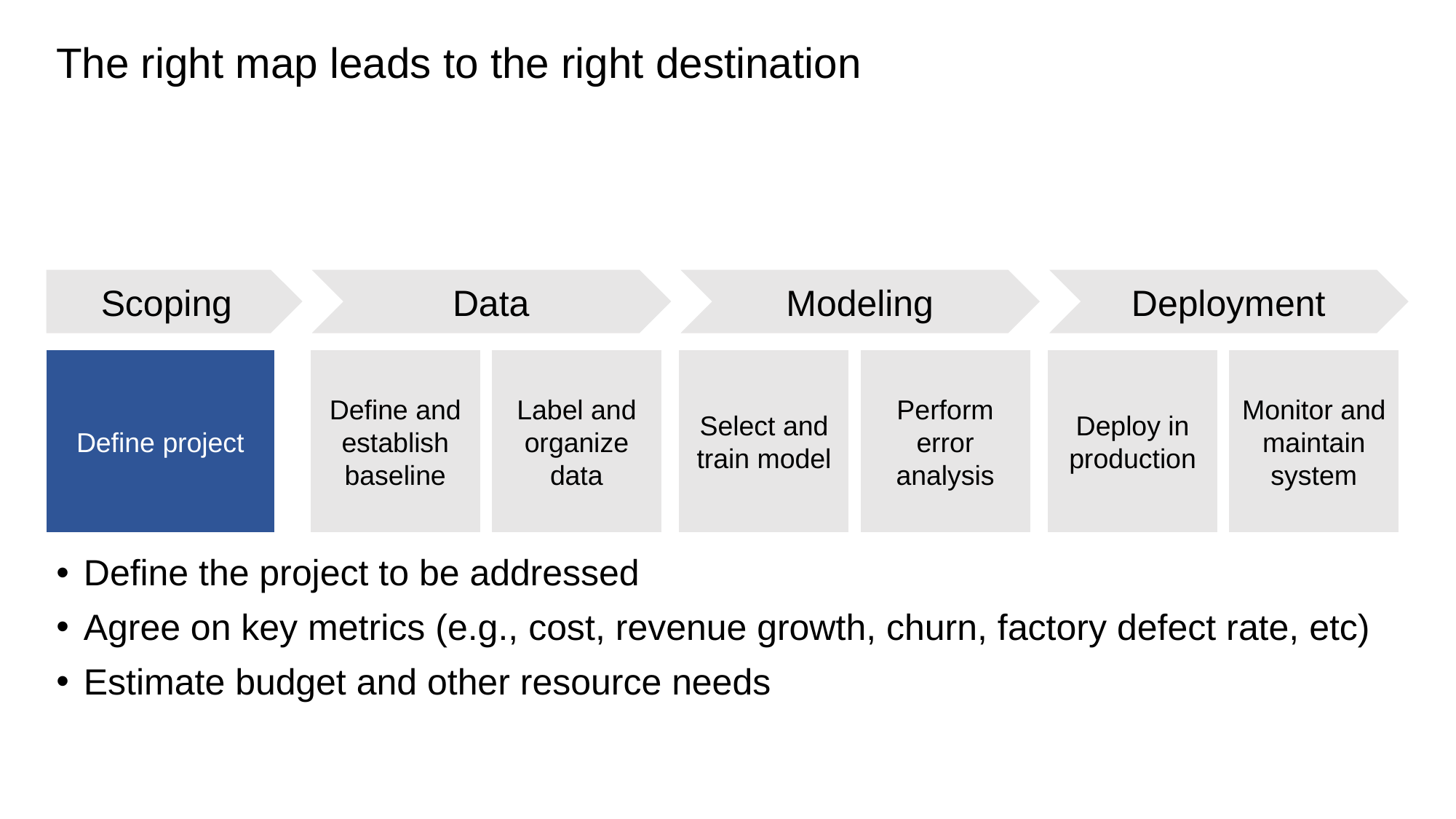

# The right map leads to the right destination
Scoping
Data
Modeling
Deployment
Define project
Define and establish baseline
Label and organize data
Select and train model
Perform error analysis
Deploy in production
Monitor and maintain system
Define the project to be addressed
Agree on key metrics (e.g., cost, revenue growth, churn, factory defect rate, etc)
Estimate budget and other resource needs